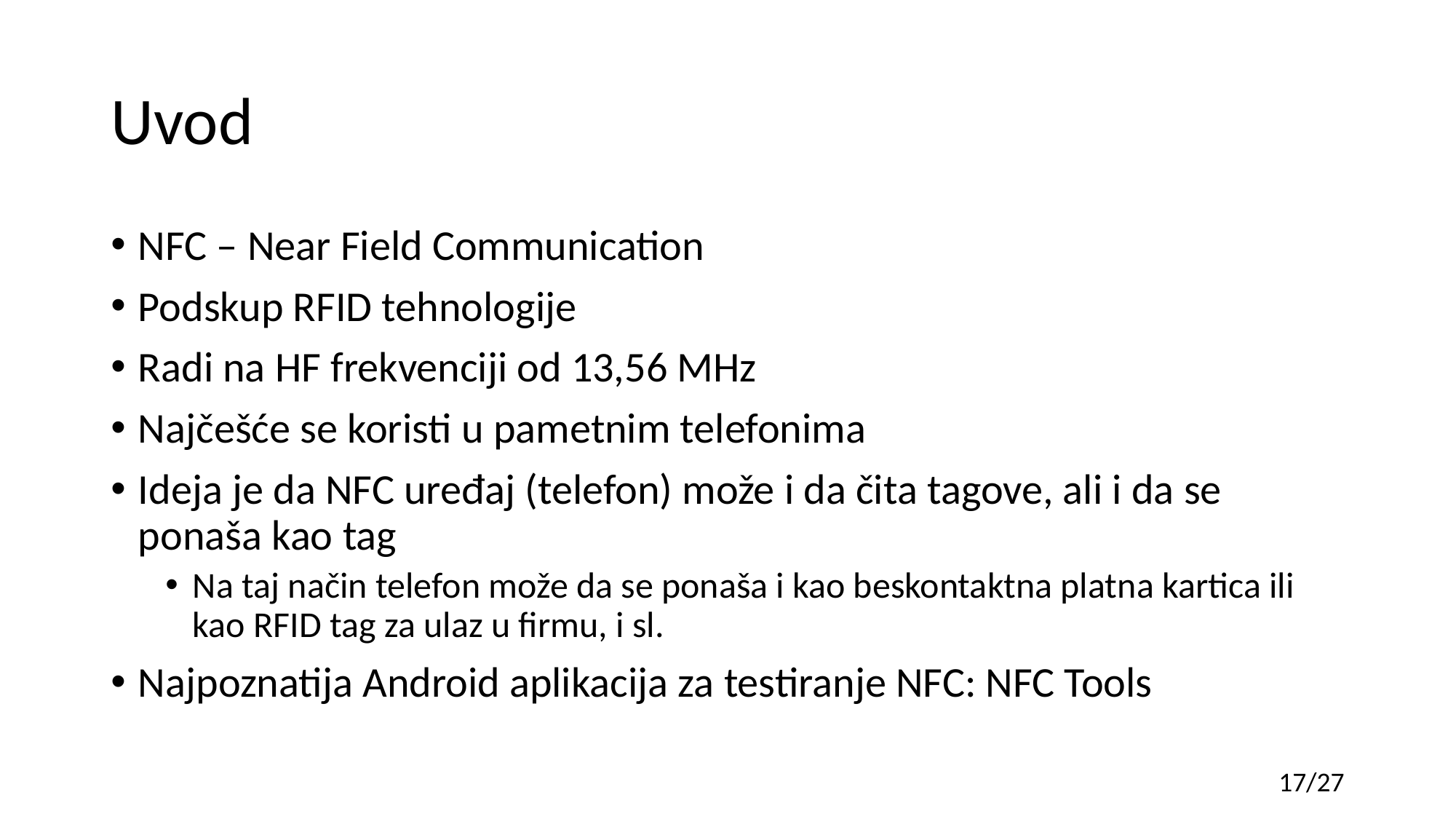

# Uvod
NFC – Near Field Communication
Podskup RFID tehnologije
Radi na HF frekvenciji od 13,56 MHz
Najčešće se koristi u pametnim telefonima
Ideja je da NFC uređaj (telefon) može i da čita tagove, ali i da se ponaša kao tag
Na taj način telefon može da se ponaša i kao beskontaktna platna kartica ili kao RFID tag za ulaz u firmu, i sl.
Najpoznatija Android aplikacija za testiranje NFC: NFC Tools